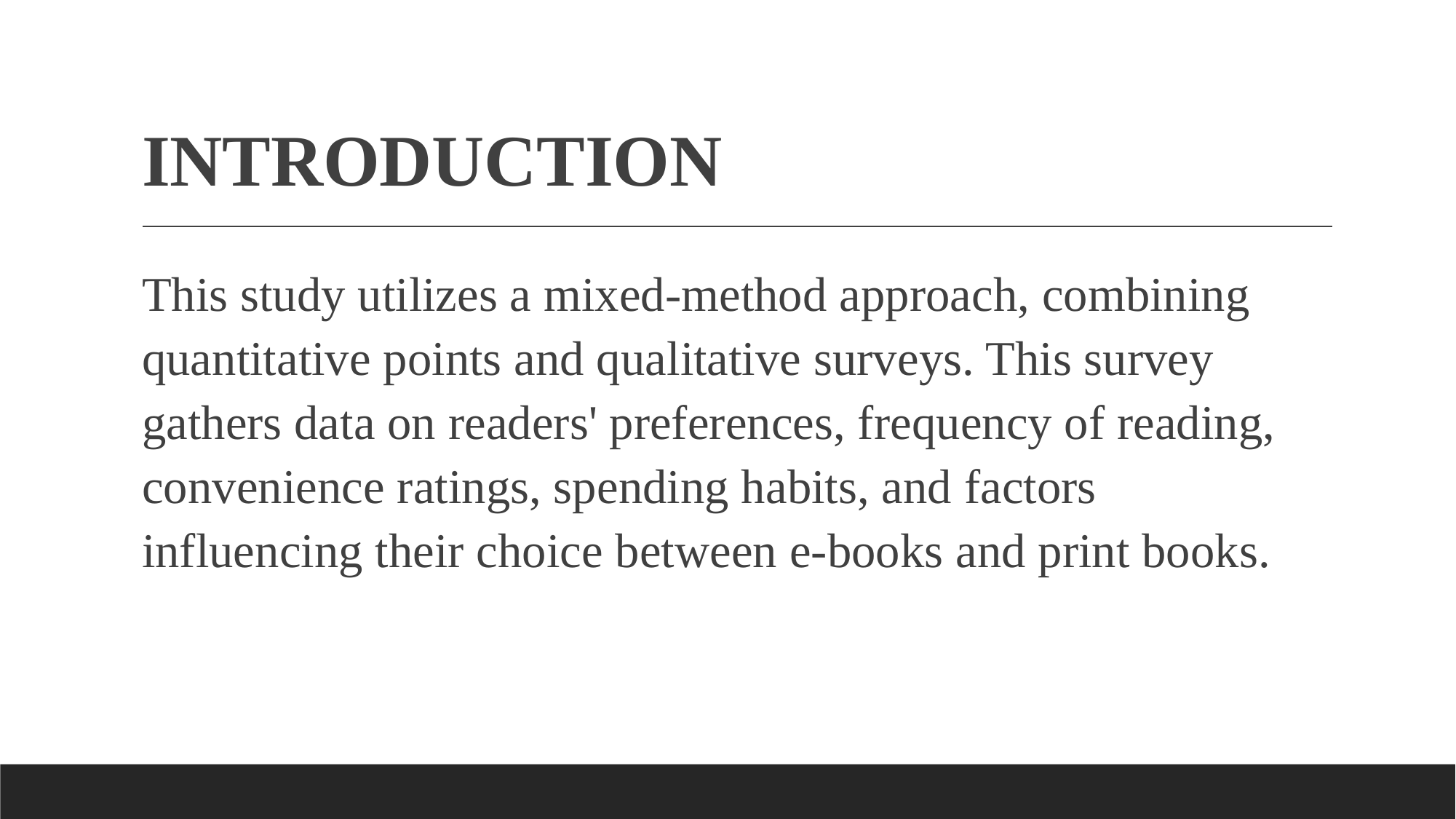

# INTRODUCTION
This study utilizes a mixed-method approach, combining quantitative points and qualitative surveys. This survey  gathers data on readers' preferences, frequency of reading, convenience ratings, spending habits, and factors influencing their choice between e-books and print books.